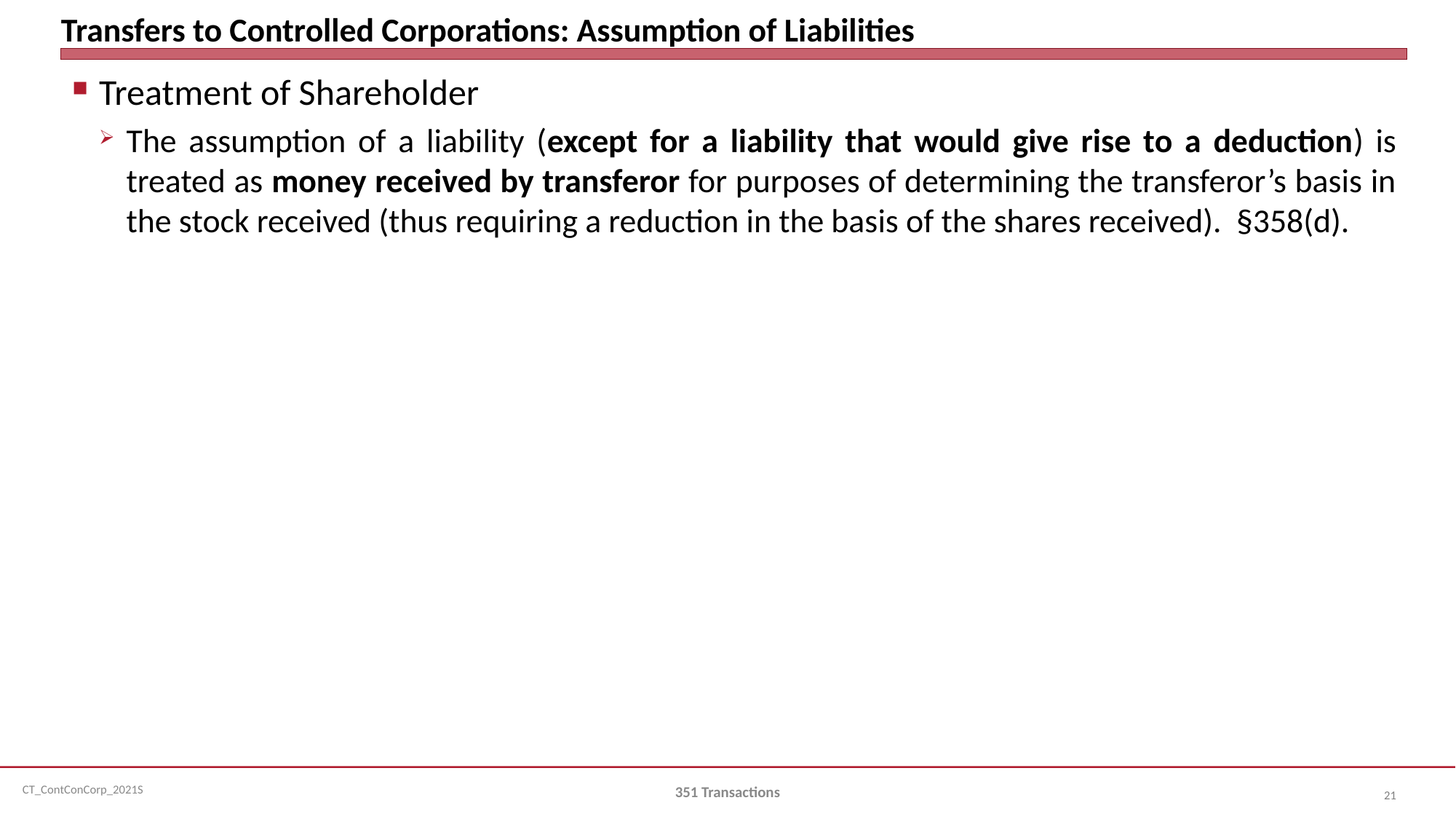

# Transfers to Controlled Corporations: Assumption of Liabilities
Treatment of Shareholder
The assumption of a liability (except for a liability that would give rise to a deduction) is treated as money received by transferor for purposes of determining the transferor’s basis in the stock received (thus requiring a reduction in the basis of the shares received).  §358(d).

351 Transactions
21